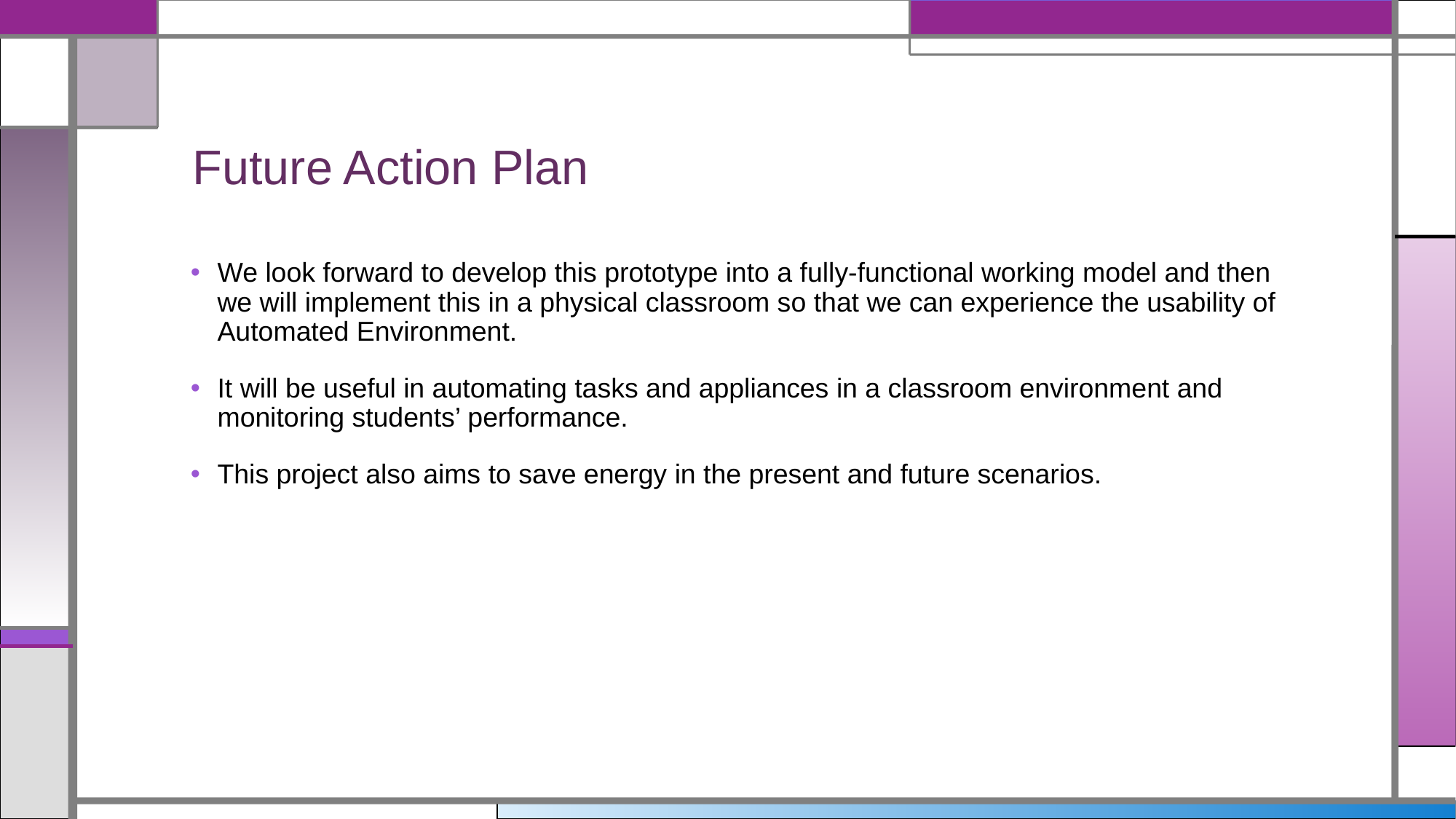

# Future Action Plan

We look forward to develop this prototype into a fully-functional working model and then we will implement this in a physical classroom so that we can experience the usability of Automated Environment.
It will be useful in automating tasks and appliances in a classroom environment and monitoring students’ performance.
This project also aims to save energy in the present and future scenarios.